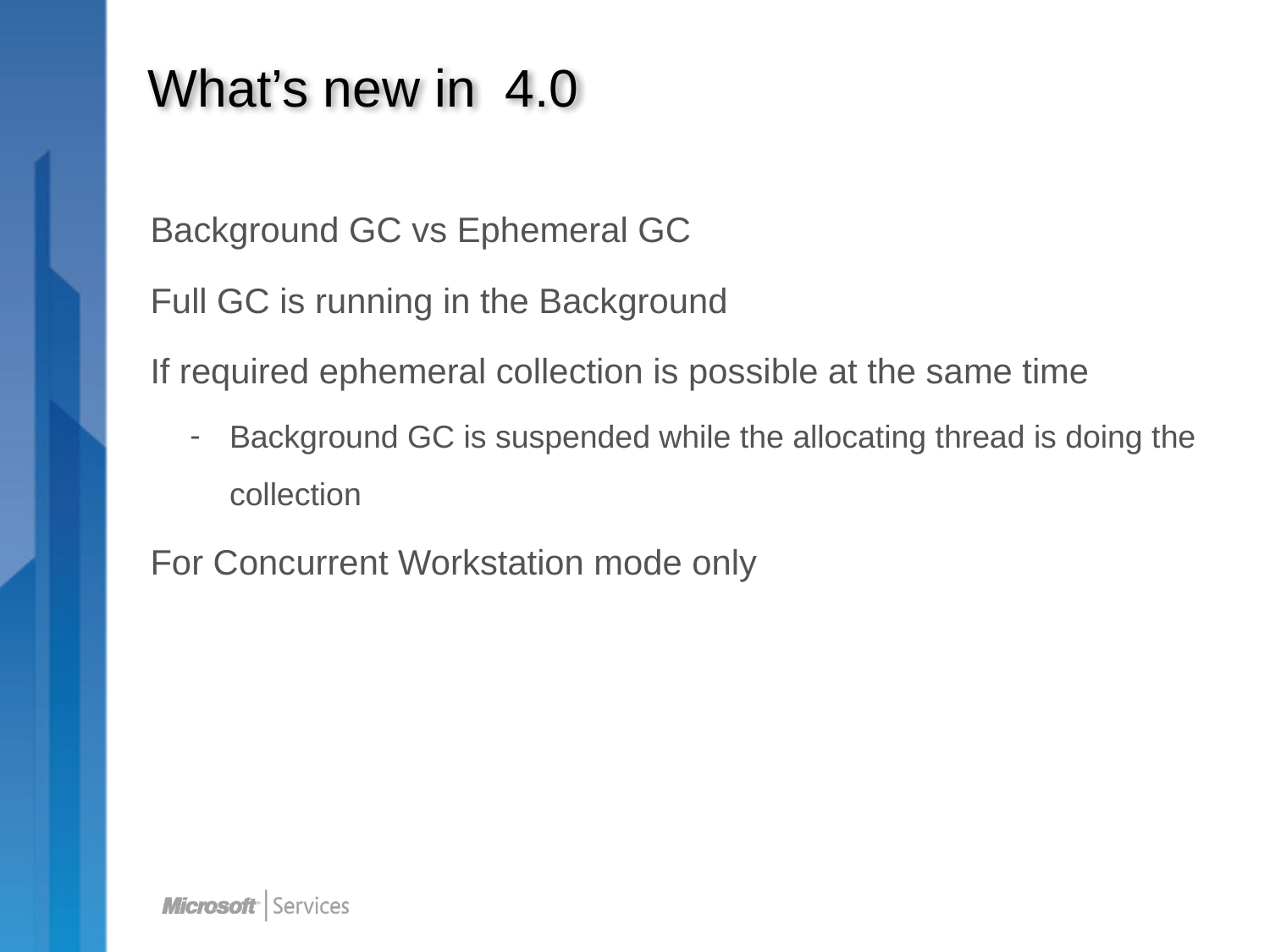

# What’s new in  4.0
Background GC vs Ephemeral GC
Full GC is running in the Background
If required ephemeral collection is possible at the same time
Background GC is suspended while the allocating thread is doing the collection
For Concurrent Workstation mode only